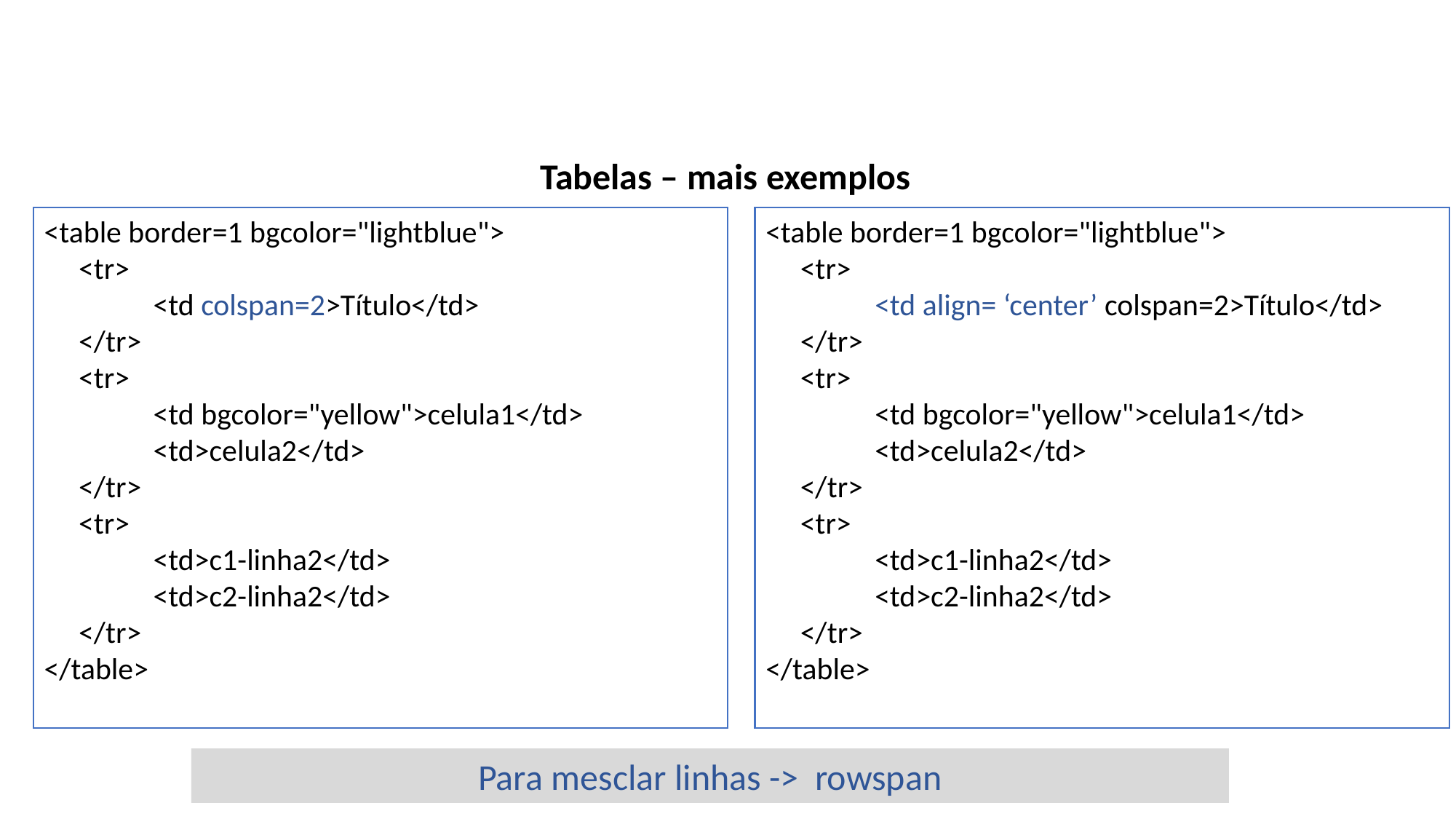

Tabelas – mais exemplos
<table border=1 bgcolor="lightblue">
     <tr>
	<td colspan=2>Título</td>
     </tr>
     <tr>
	<td bgcolor="yellow">celula1</td>
	<td>celula2</td>
     </tr>
     <tr>
	<td>c1-linha2</td>
	<td>c2-linha2</td>
     </tr>
</table>

<table border=1 bgcolor="lightblue">
     <tr>
	<td align= ‘center’ colspan=2>Título</td>
     </tr>
     <tr>
	<td bgcolor="yellow">celula1</td>
	<td>celula2</td>
     </tr>
     <tr>
	<td>c1-linha2</td>
	<td>c2-linha2</td>
     </tr>
</table>

Para mesclar linhas ->  rowspan